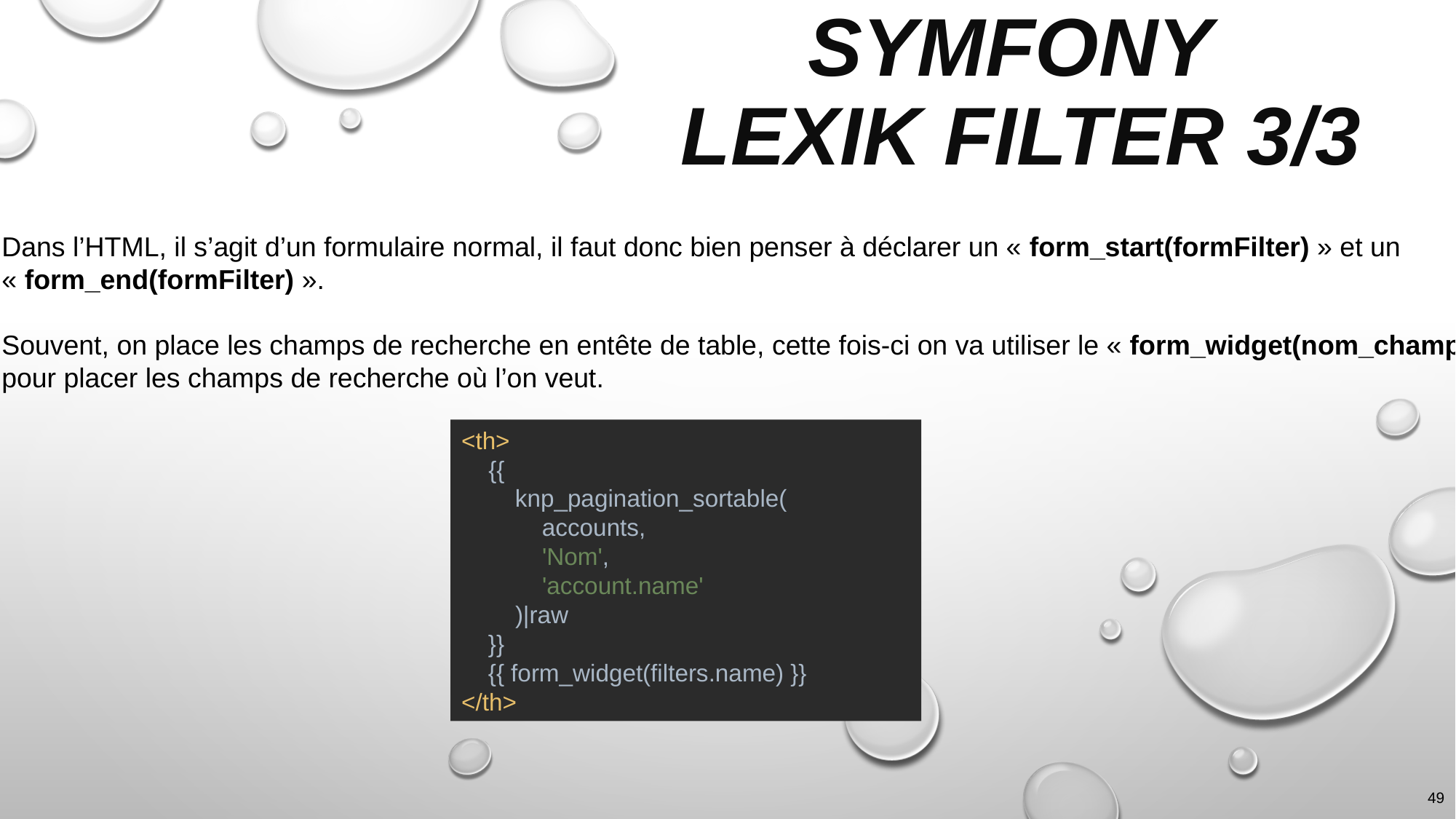

# Symfony lexik filter 3/3
Dans l’HTML, il s’agit d’un formulaire normal, il faut donc bien penser à déclarer un « form_start(formFilter) » et un
« form_end(formFilter) ».

Souvent, on place les champs de recherche en entête de table, cette fois-ci on va utiliser le « form_widget(nom_champ) »
pour placer les champs de recherche où l’on veut.
<th>
    {{
        knp_pagination_sortable(
            accounts,
            'Nom',
            'account.name'
        )|raw
    }}
    {{ form_widget(filters.name) }}
</th>
49